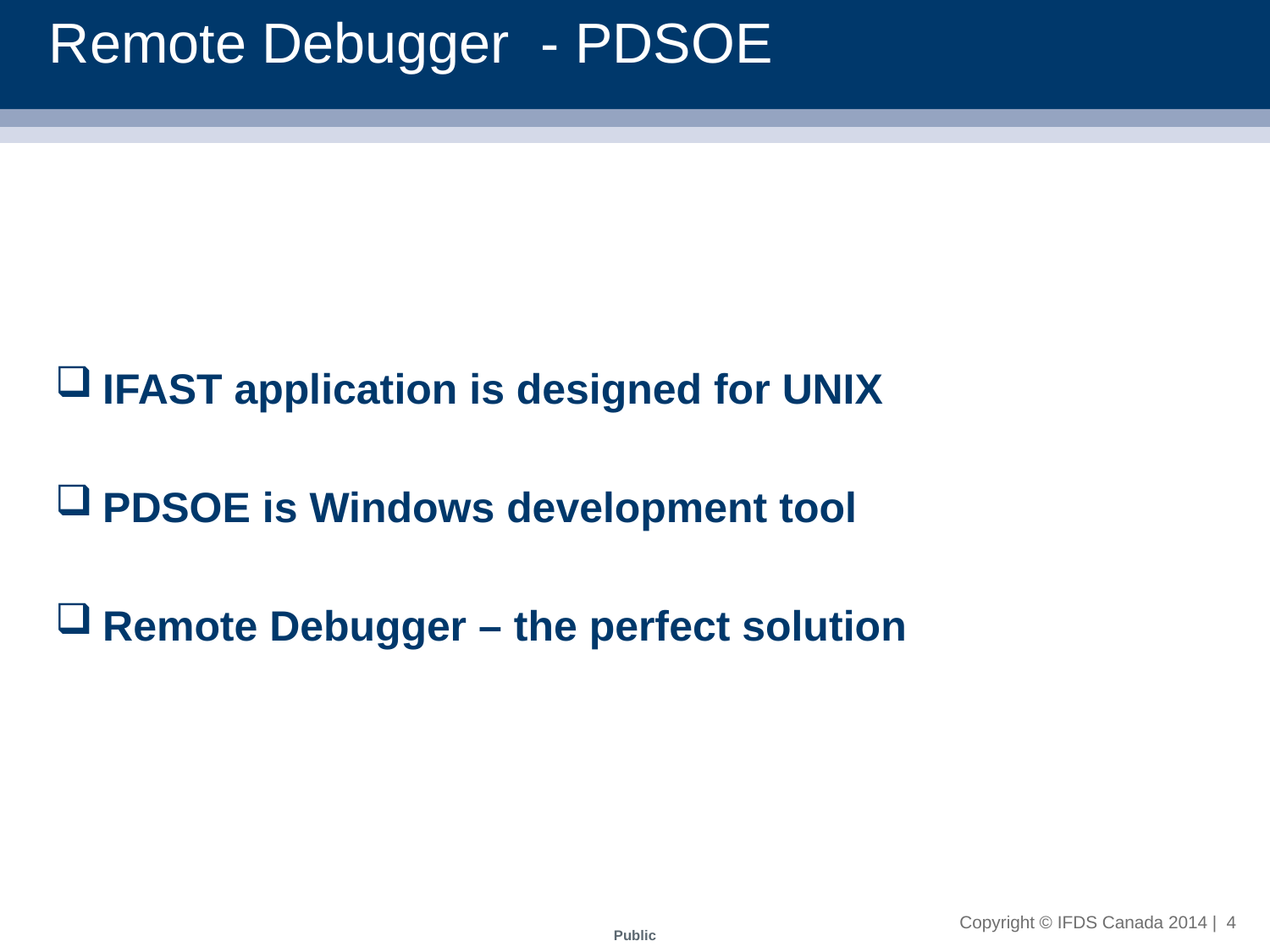

# Remote Debugger  - PDSOE

IFAST application is designed for UNIX

PDSOE is Windows development tool

Remote Debugger – the perfect solution

Public